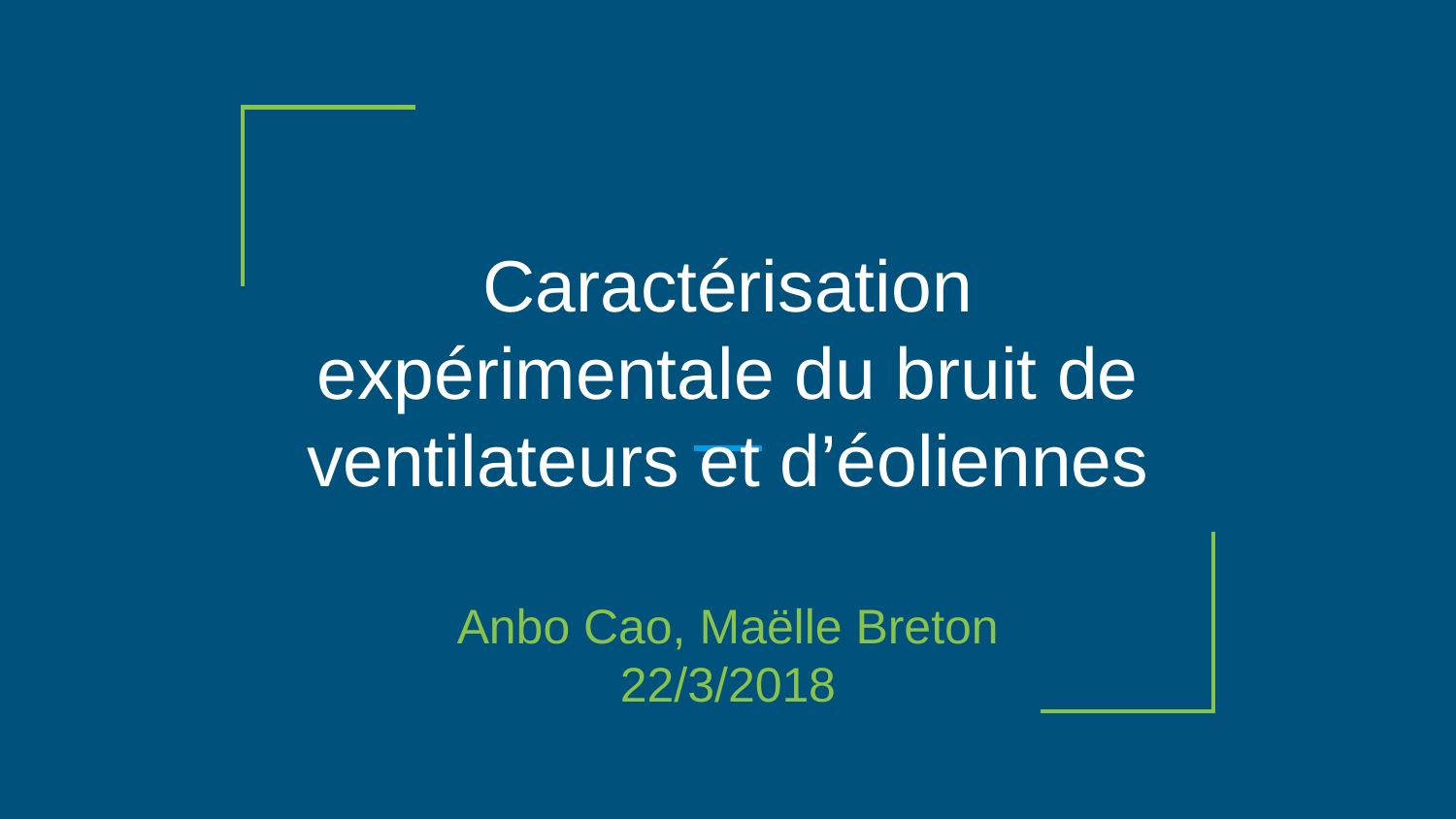

# Caractérisation expérimentale du bruit de ventilateurs et d’éoliennes
Anbo Cao, Maëlle Breton
22/3/2018